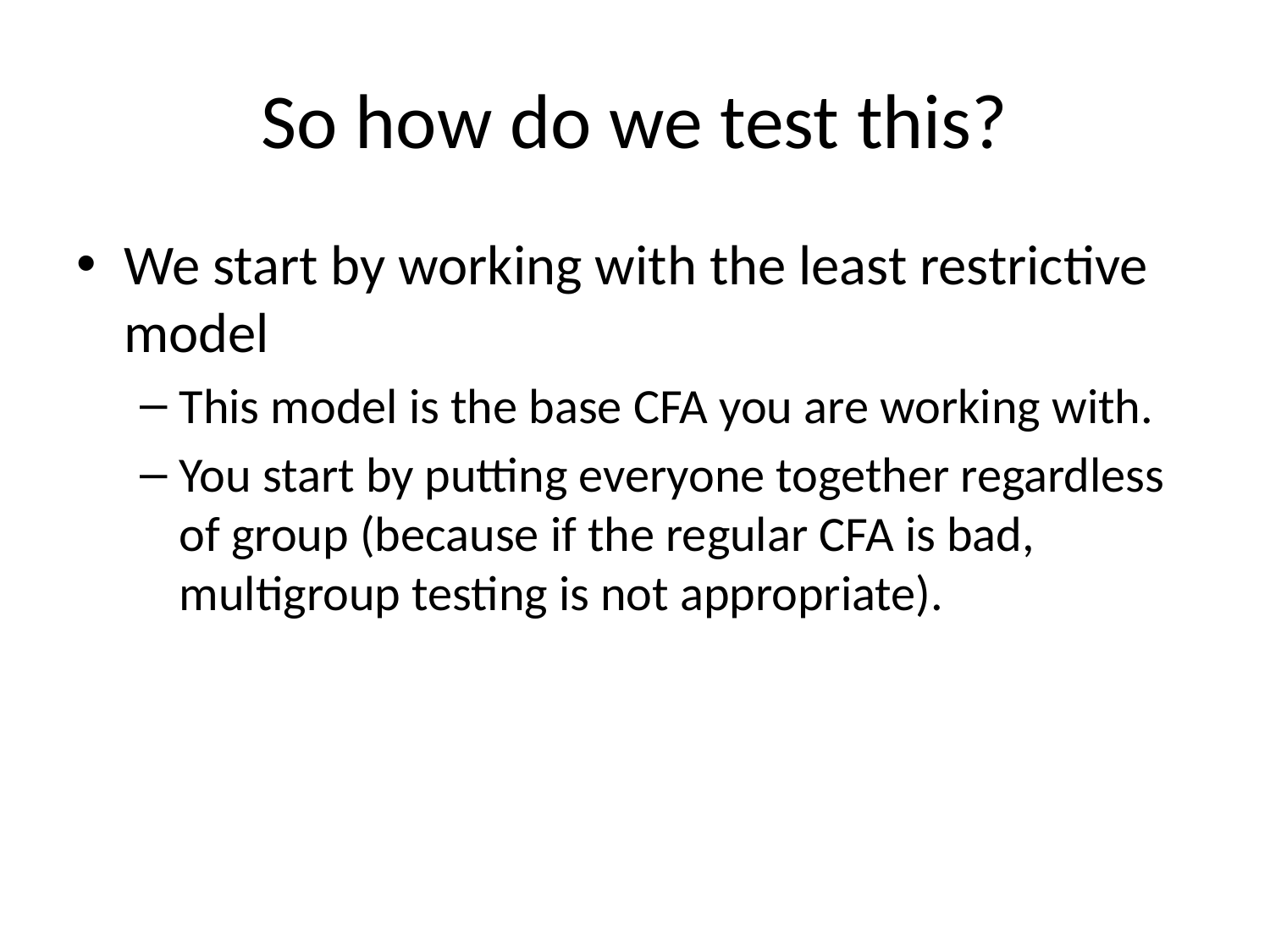

# So how do we test this?
We start by working with the least restrictive model
This model is the base CFA you are working with.
You start by putting everyone together regardless of group (because if the regular CFA is bad, multigroup testing is not appropriate).